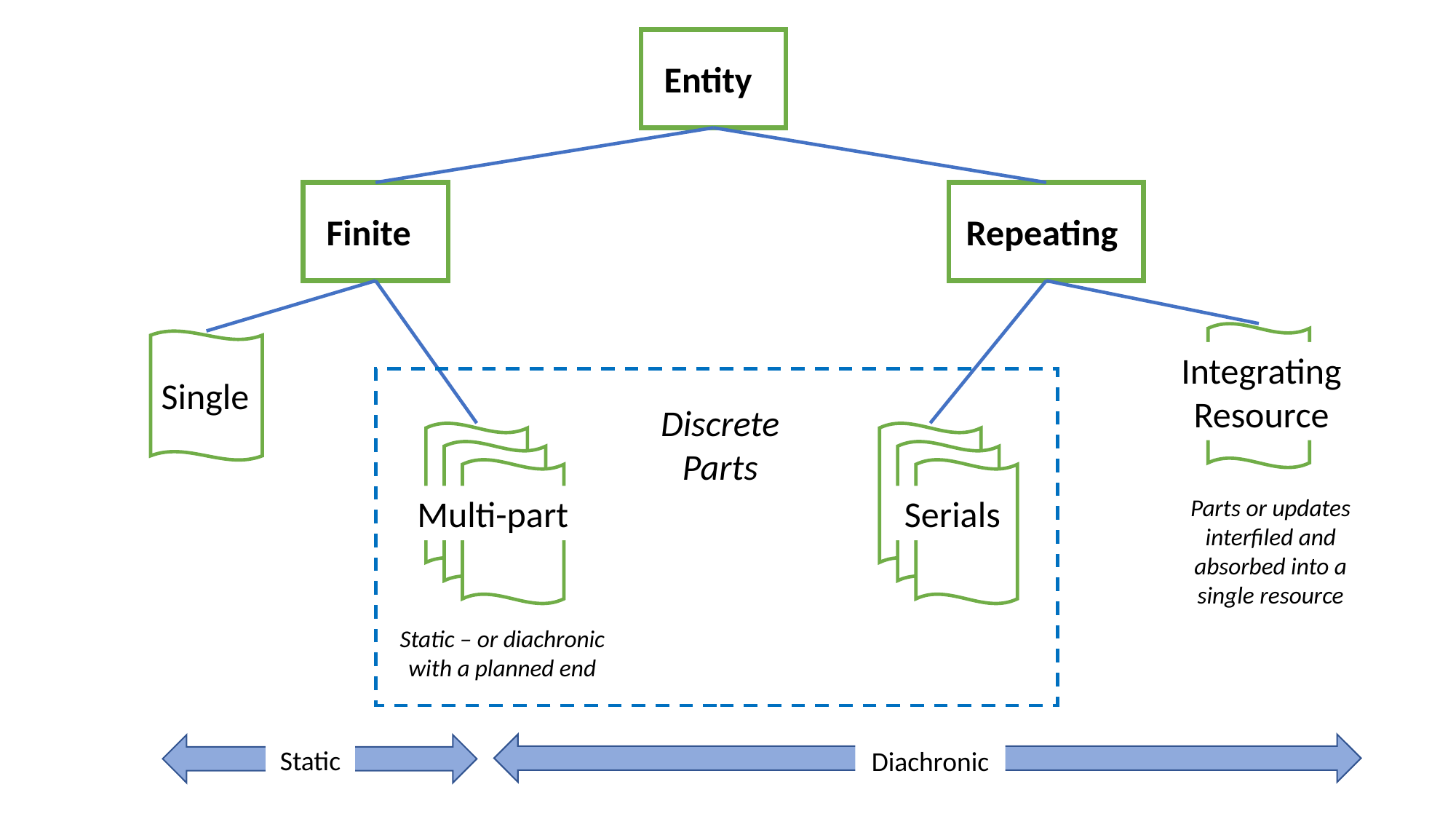

Entity

Finite
Repeating

Integrating
Resource
Single

Discrete
Parts

Multi-part
Serials
Parts or updates interfiled and absorbed into a single resource
Static – or diachronic with a planned end

Static
Diachronic